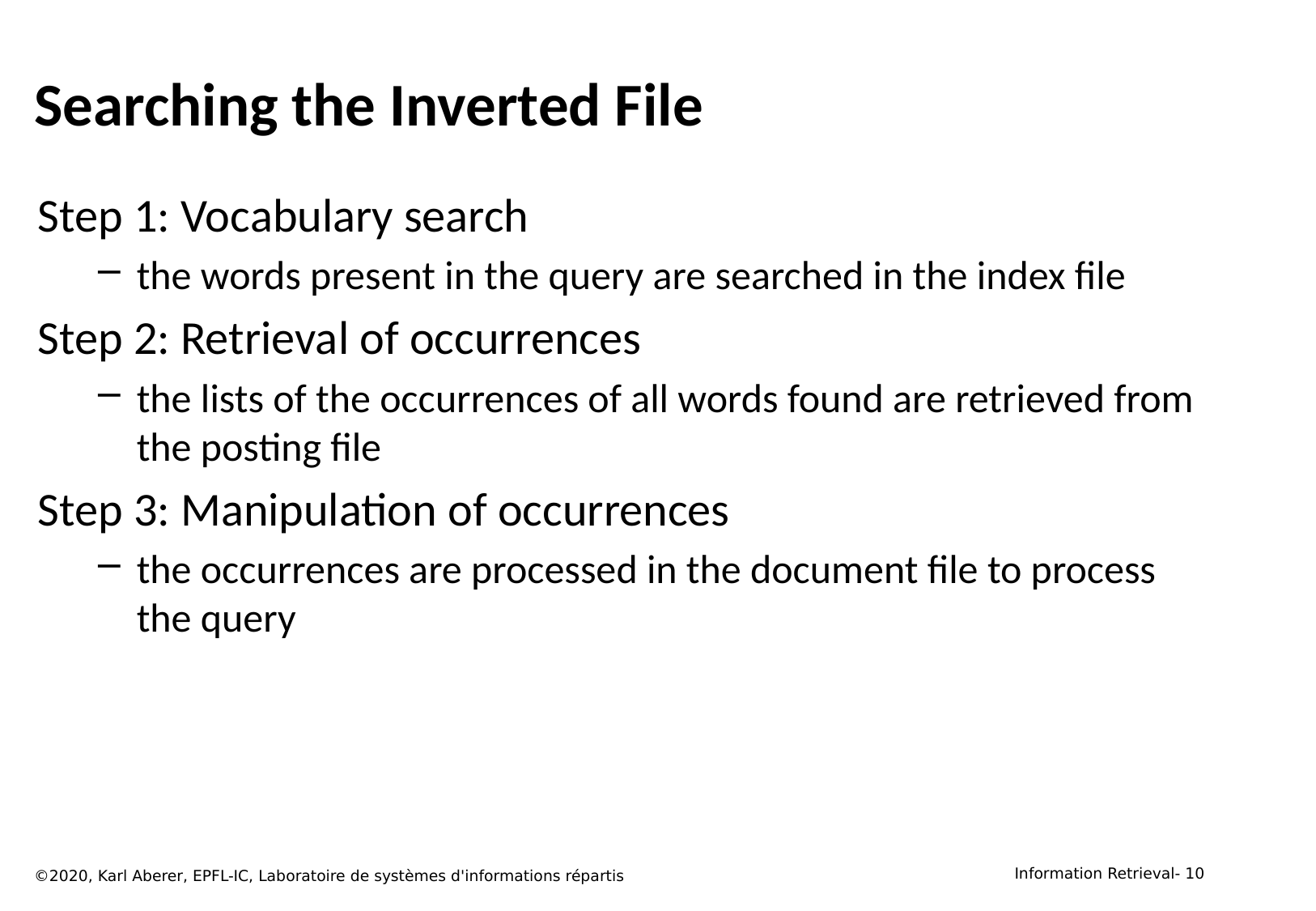

# Searching the Inverted File
Step 1: Vocabulary search
the words present in the query are searched in the index file
Step 2: Retrieval of occurrences
the lists of the occurrences of all words found are retrieved from the posting file
Step 3: Manipulation of occurrences
the occurrences are processed in the document file to process the query
©2020, Karl Aberer, EPFL-IC, Laboratoire de systèmes d'informations répartis